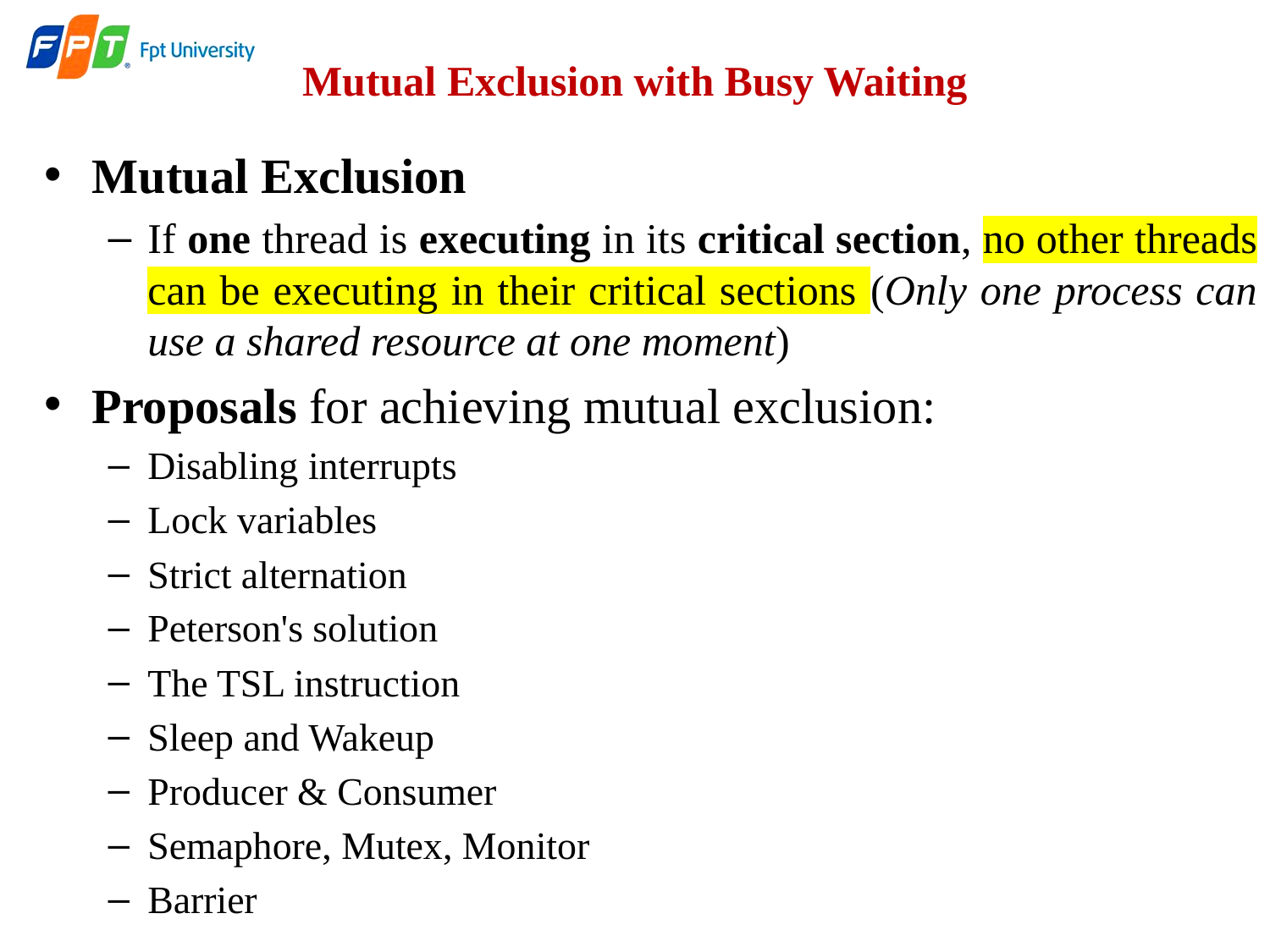

# Mutual Exclusion with Busy Waiting
Mutual Exclusion
If one thread is executing in its critical section, no other threads can be executing in their critical sections (Only one process can use a shared resource at one moment)
Proposals for achieving mutual exclusion:
Disabling interrupts
Lock variables
Strict alternation
Peterson's solution
The TSL instruction
Sleep and Wakeup
Producer & Consumer
Semaphore, Mutex, Monitor
Barrier